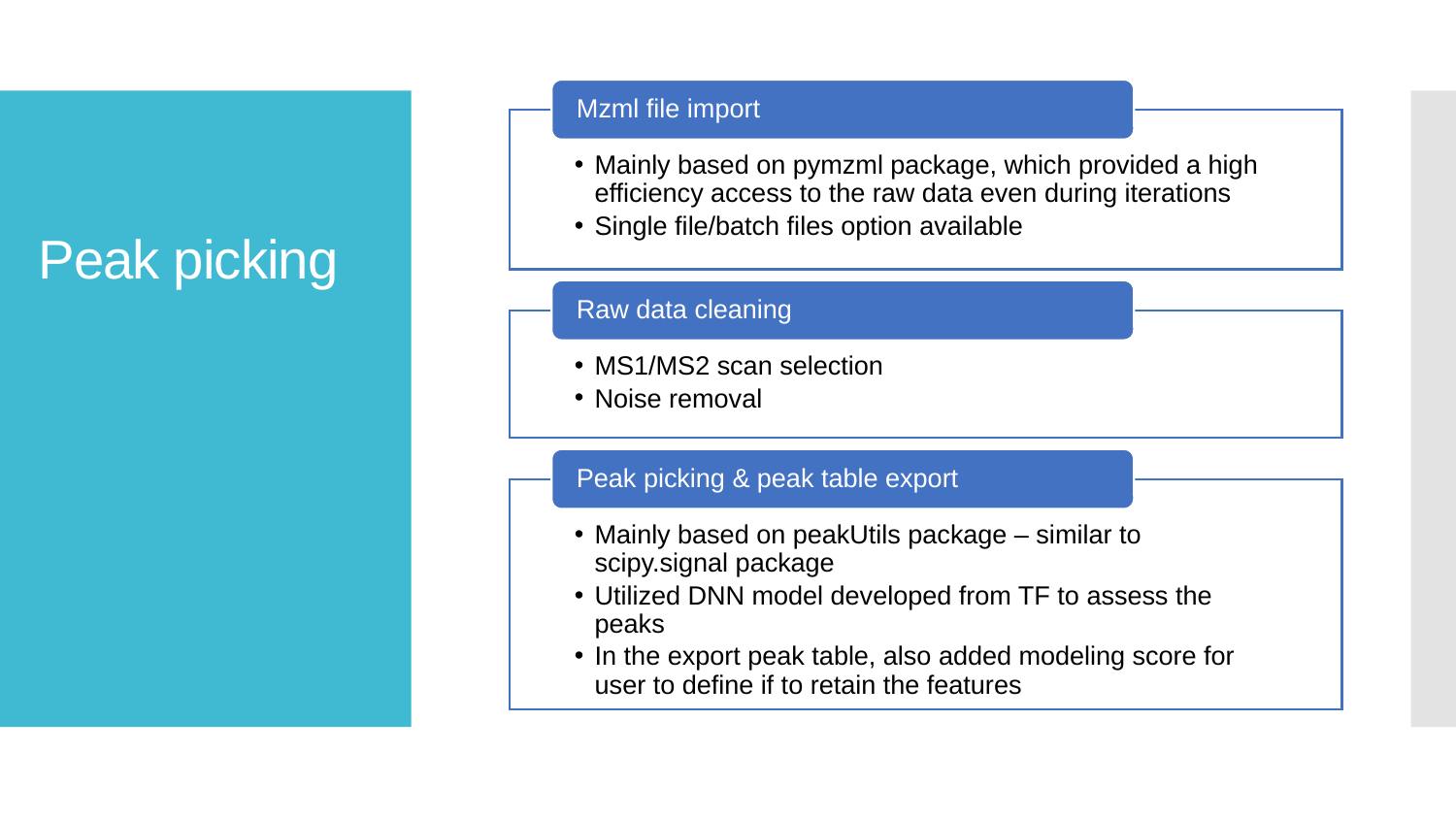

Mzml file import

Mainly based on pymzml package, which provided a high efficiency access to the raw data even during iterations
Single file/batch files option available

Raw data cleaning

MS1/MS2 scan selection
Noise removal

Peak picking & peak table export

Mainly based on peakUtils package – similar to scipy.signal package
Utilized DNN model developed from TF to assess the peaks
In the export peak table, also added modeling score for user to define if to retain the features
# Peak picking